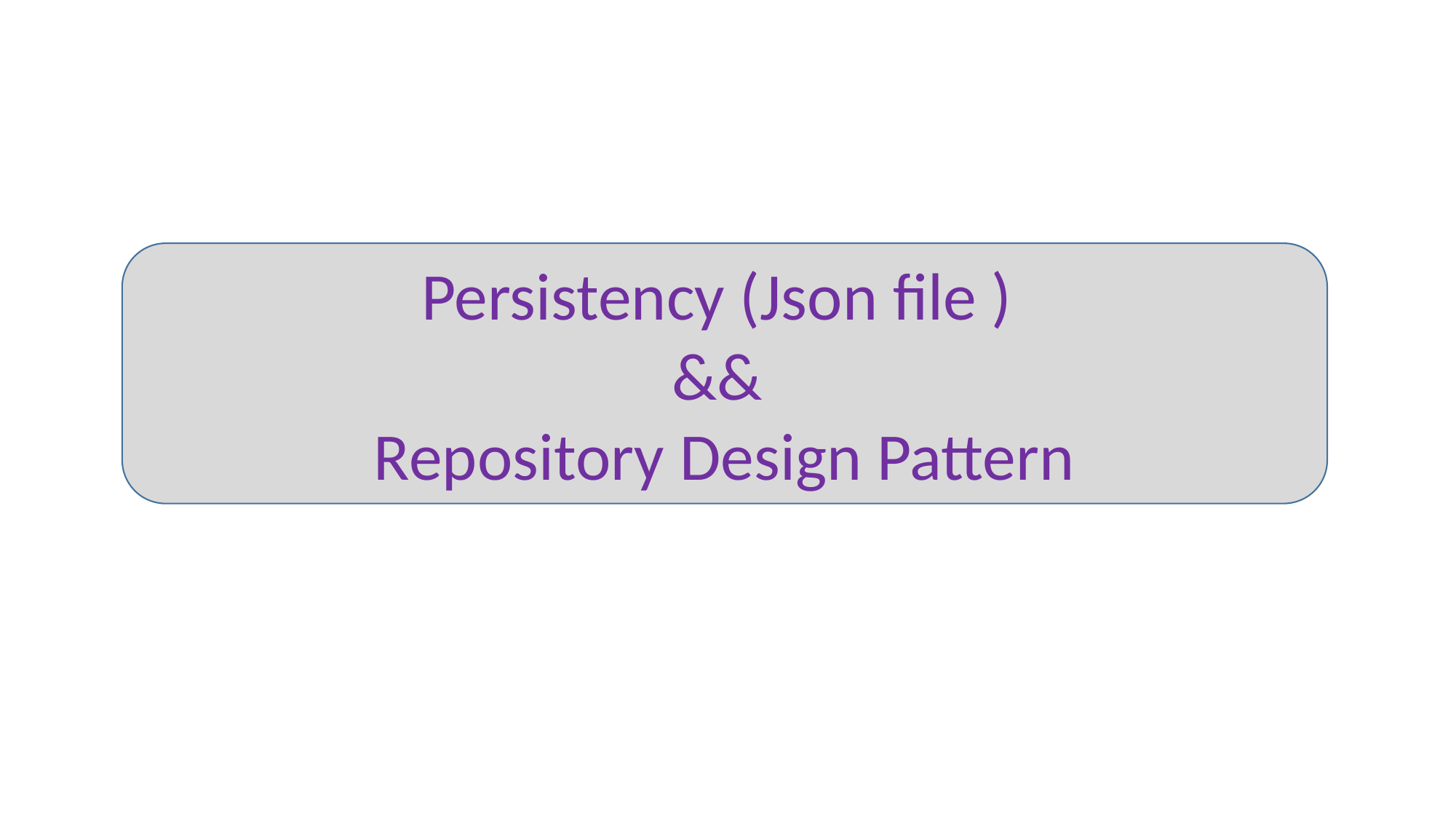

Persistency (Json file )
&&
Repository Design Pattern